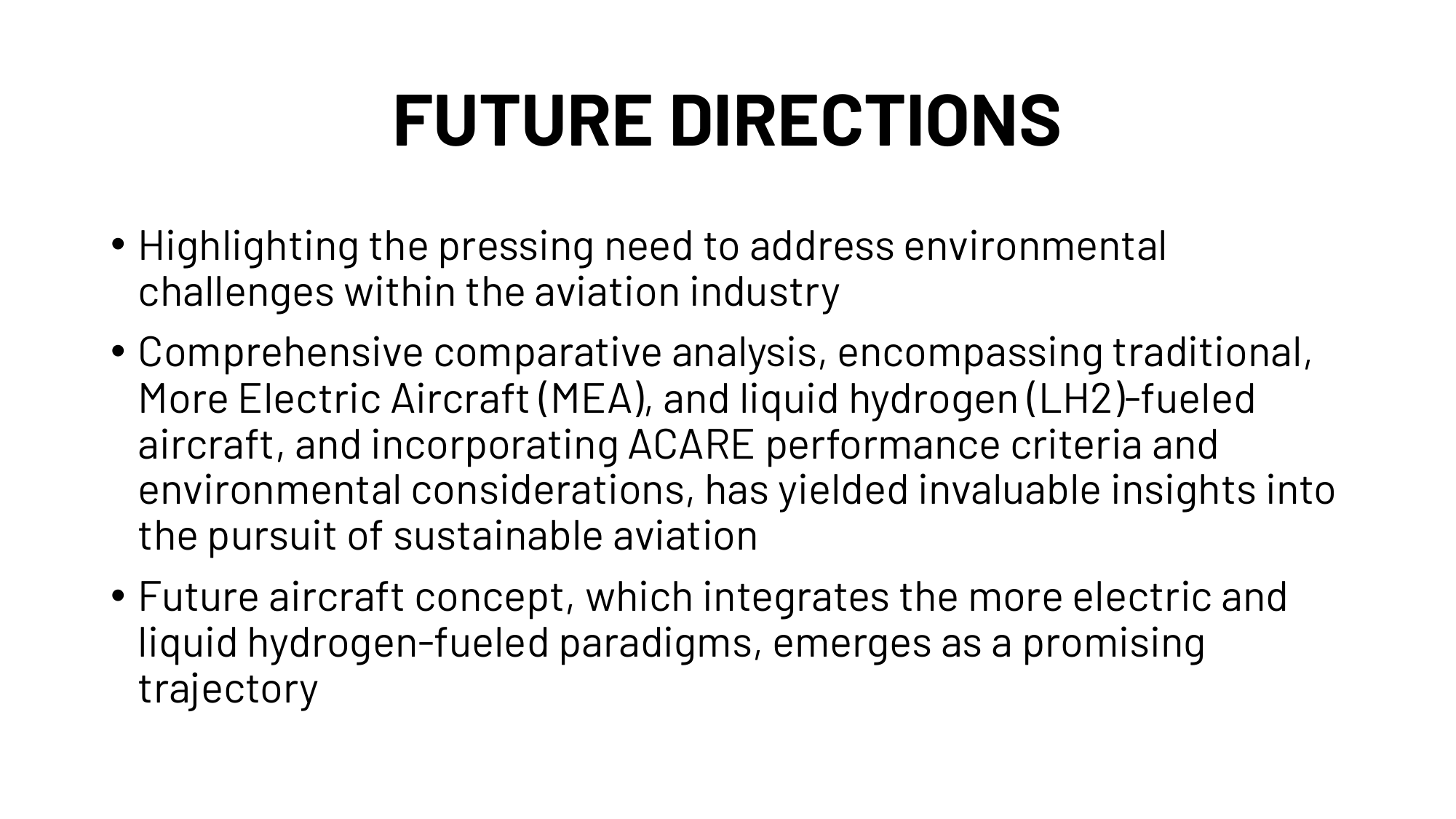

# FUTURE DIRECTIONS
Highlighting the pressing need to address environmental challenges within the aviation industry
Comprehensive comparative analysis, encompassing traditional, More Electric Aircraft (MEA), and liquid hydrogen (LH2)-fueled aircraft, and incorporating ACARE performance criteria and environmental considerations, has yielded invaluable insights into the pursuit of sustainable aviation
Future aircraft concept, which integrates the more electric and liquid hydrogen-fueled paradigms, emerges as a promising trajectory